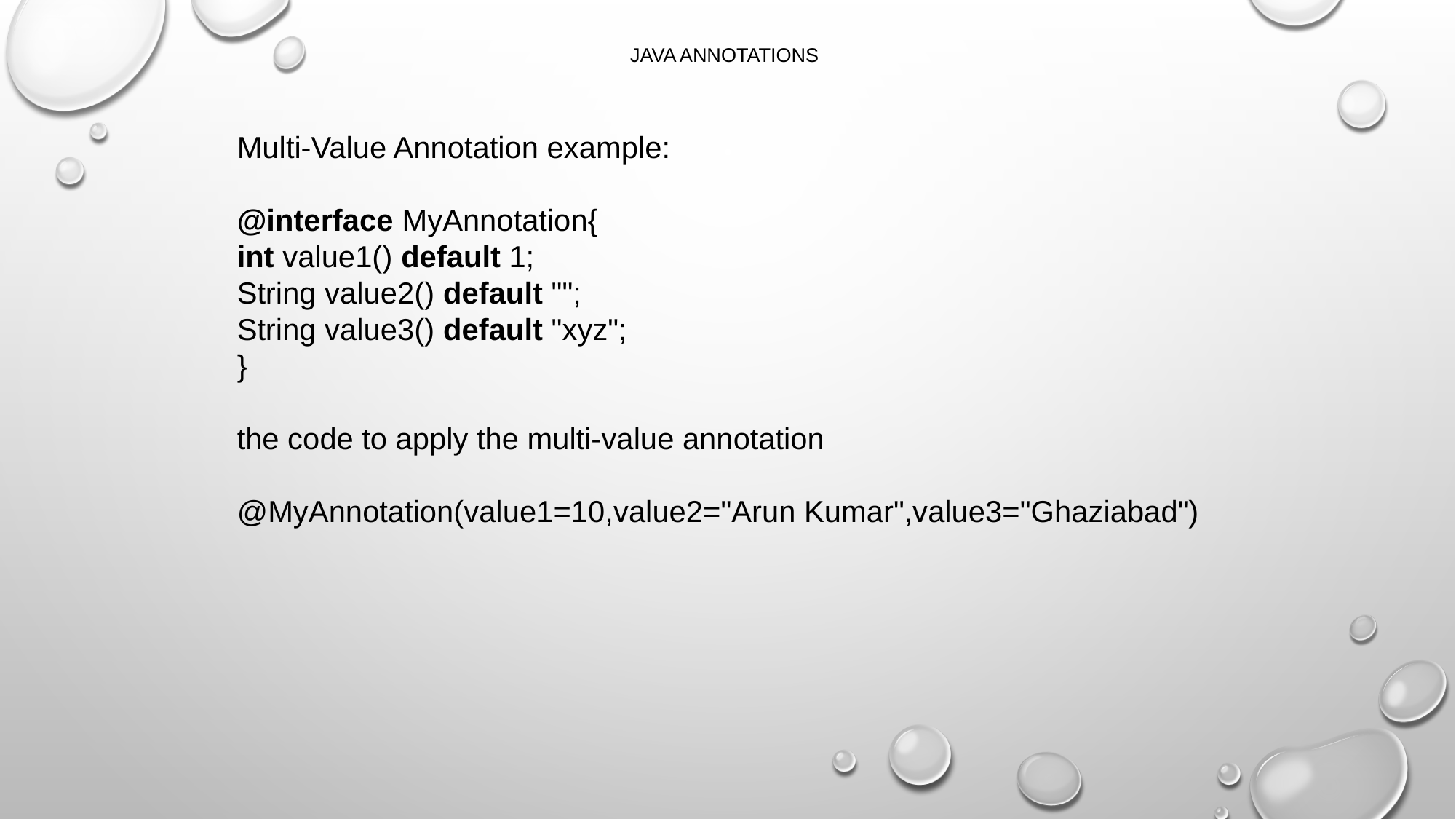

# Java Annotations

Multi-Value Annotation example:

@interface MyAnnotation{
int value1() default 1;
String value2() default "";
String value3() default "xyz";
}

the code to apply the multi-value annotation

@MyAnnotation(value1=10,value2="Arun Kumar",value3="Ghaziabad")